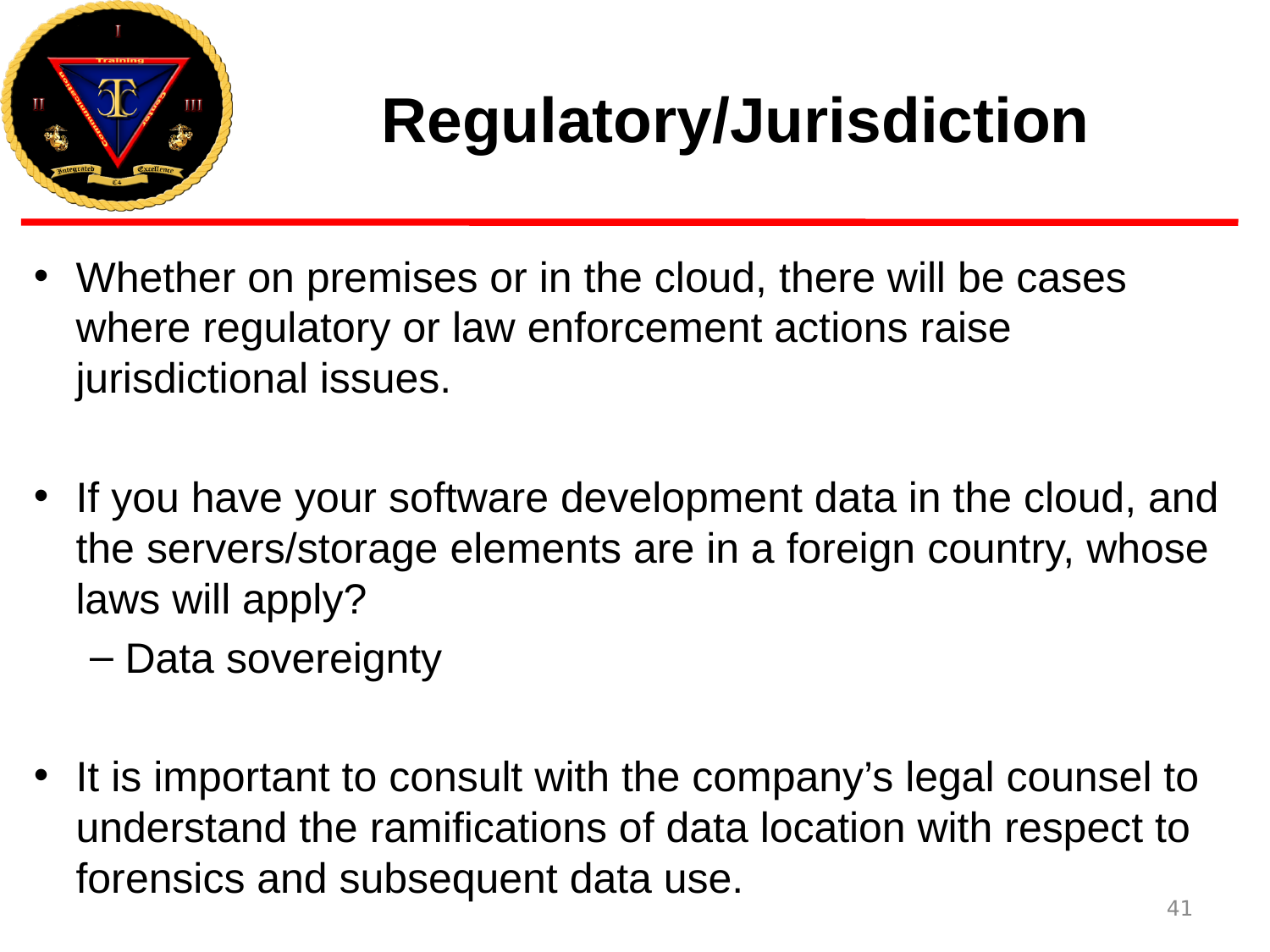

# Regulatory/Jurisdiction
Whether on premises or in the cloud, there will be cases where regulatory or law enforcement actions raise jurisdictional issues.

If you have your software development data in the cloud, and the servers/storage elements are in a foreign country, whose laws will apply?
Data sovereignty

It is important to consult with the company’s legal counsel to understand the ramifications of data location with respect to forensics and subsequent data use.
41